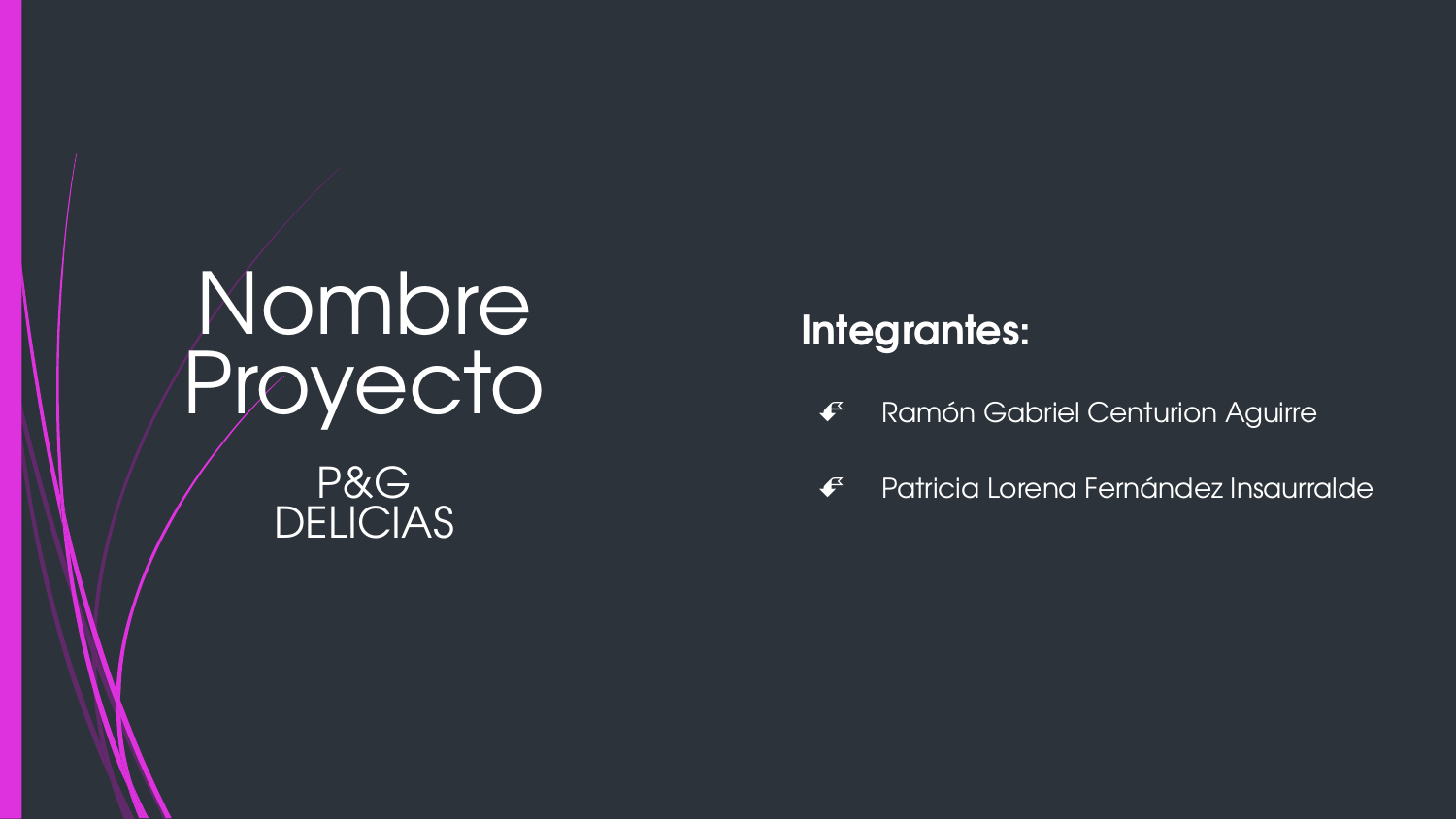

Integrantes:

 Ramón Gabriel Centurion Aguirre

 Patricia Lorena Fernández Insaurralde
# Nombre Proyecto
P&G
DELICIAS